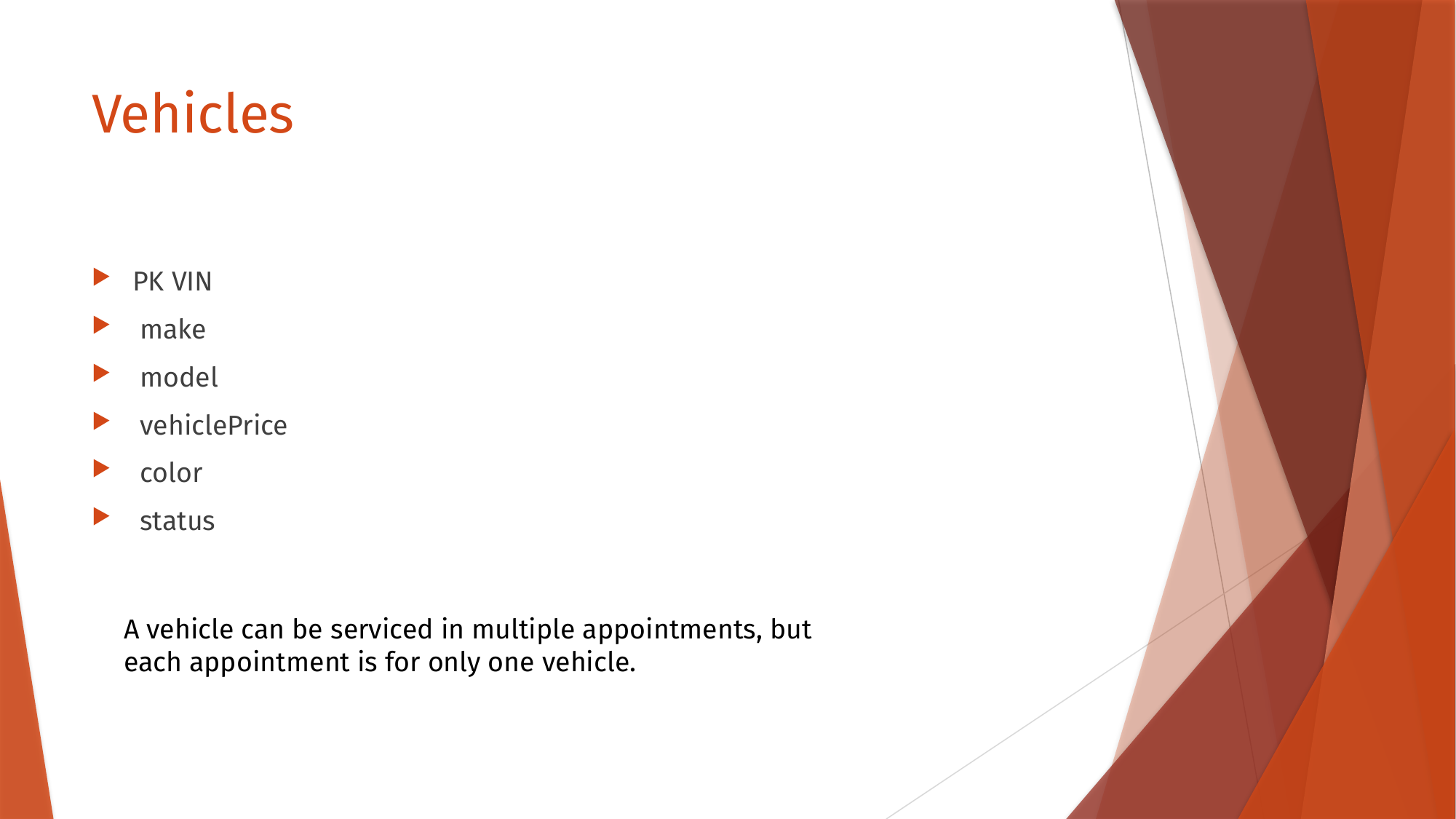

# Vehicles
PK VIN
 make
 model
 vehiclePrice
 color
 status
A vehicle can be serviced in multiple appointments, but each appointment is for only one vehicle.